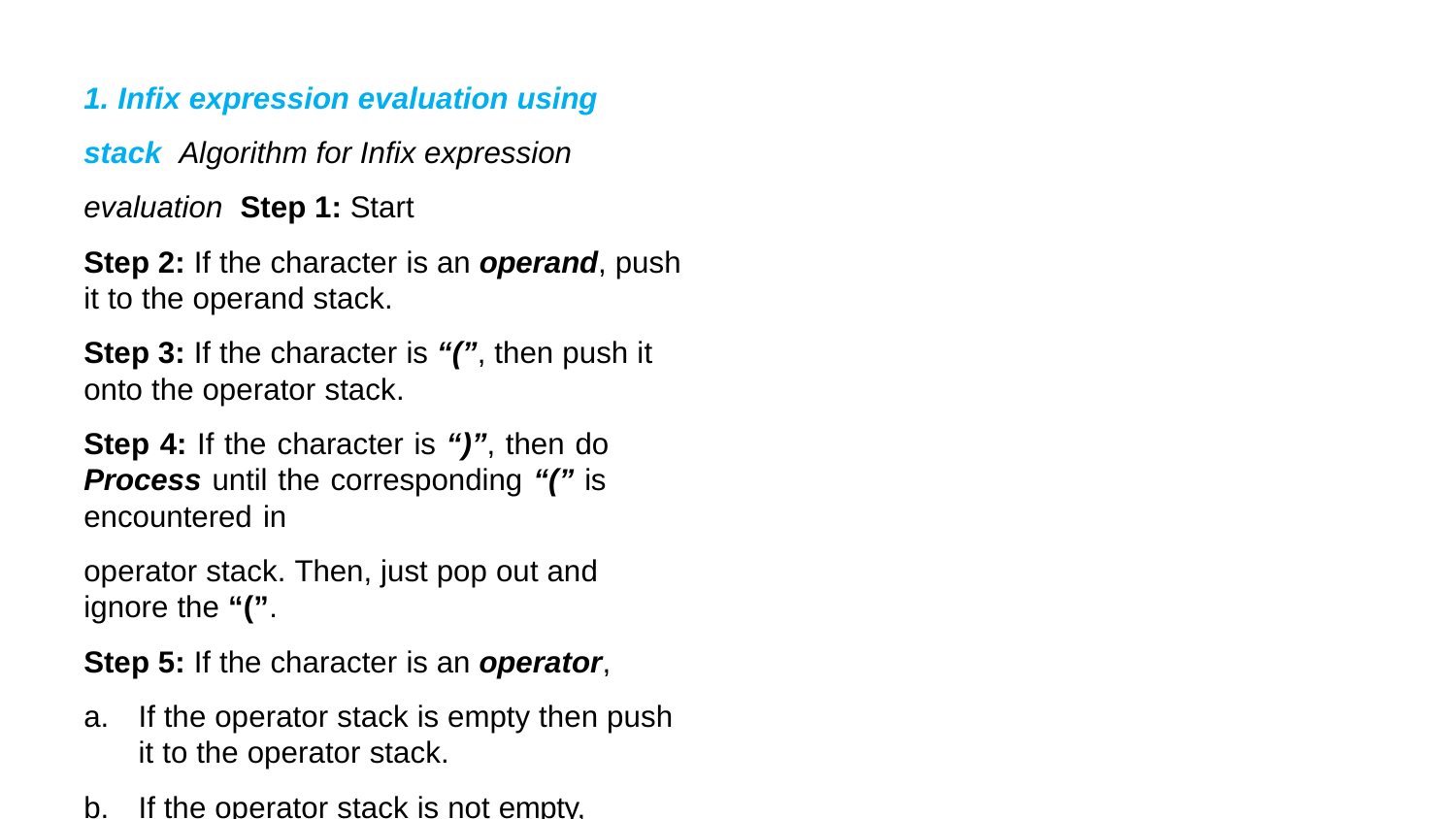

1. Infix expression evaluation using stack  Algorithm for Infix expression evaluation  Step 1: Start
Step 2: If the character is an operand, push it to the operand stack.
Step 3: If the character is “(”, then push it onto the operator stack.
Step 4: If the character is “)”, then do Process until the corresponding “(” is encountered in
operator stack. Then, just pop out and ignore the “(”.
Step 5: If the character is an operator,
If the operator stack is empty then push it to the operator stack.
If the operator stack is not empty,